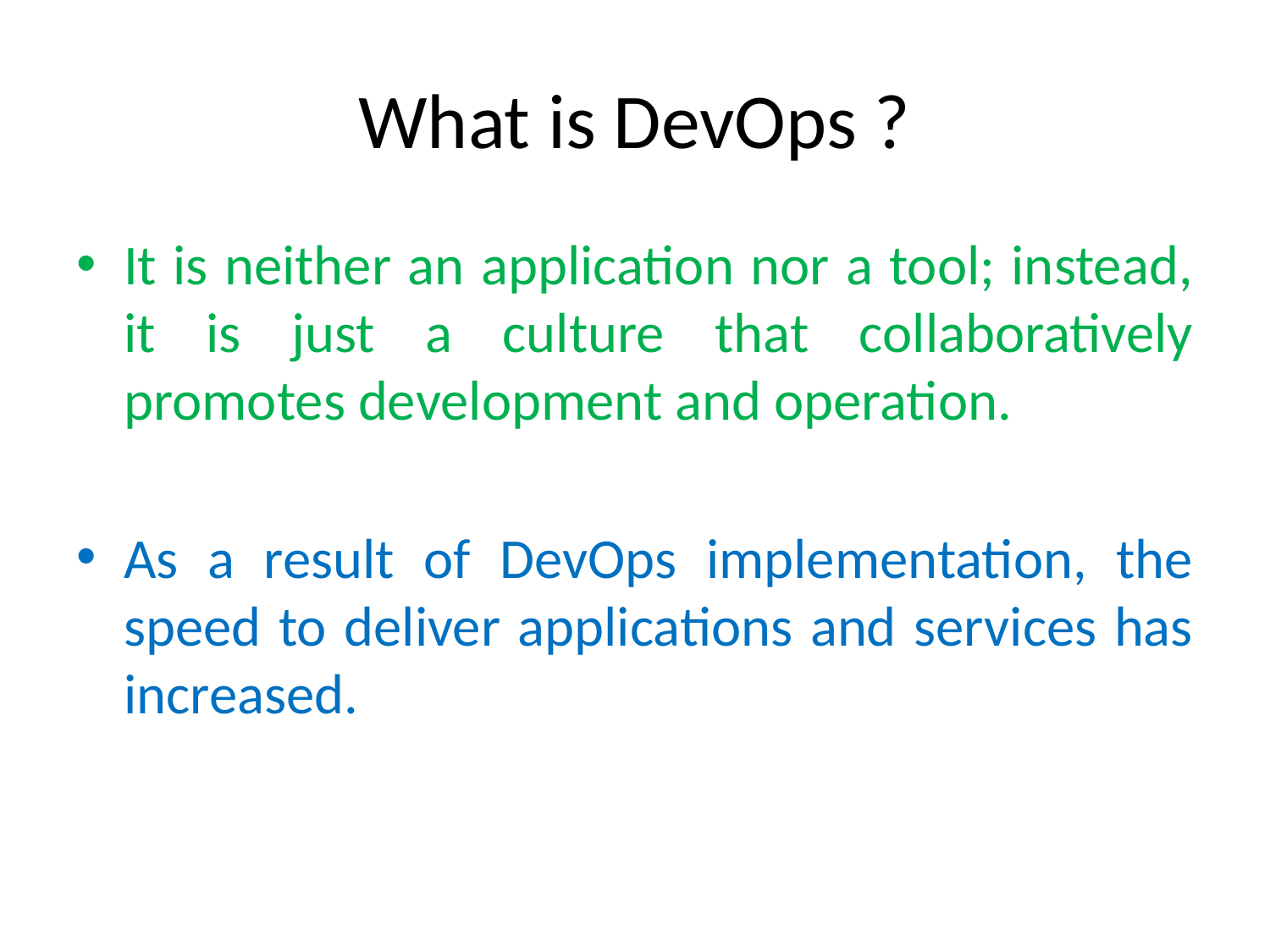

# What is DevOps ?
It is neither an application nor a tool; instead, it is just a culture that collaboratively promotes development and operation.

As a result of DevOps implementation, the speed to deliver applications and services has increased.